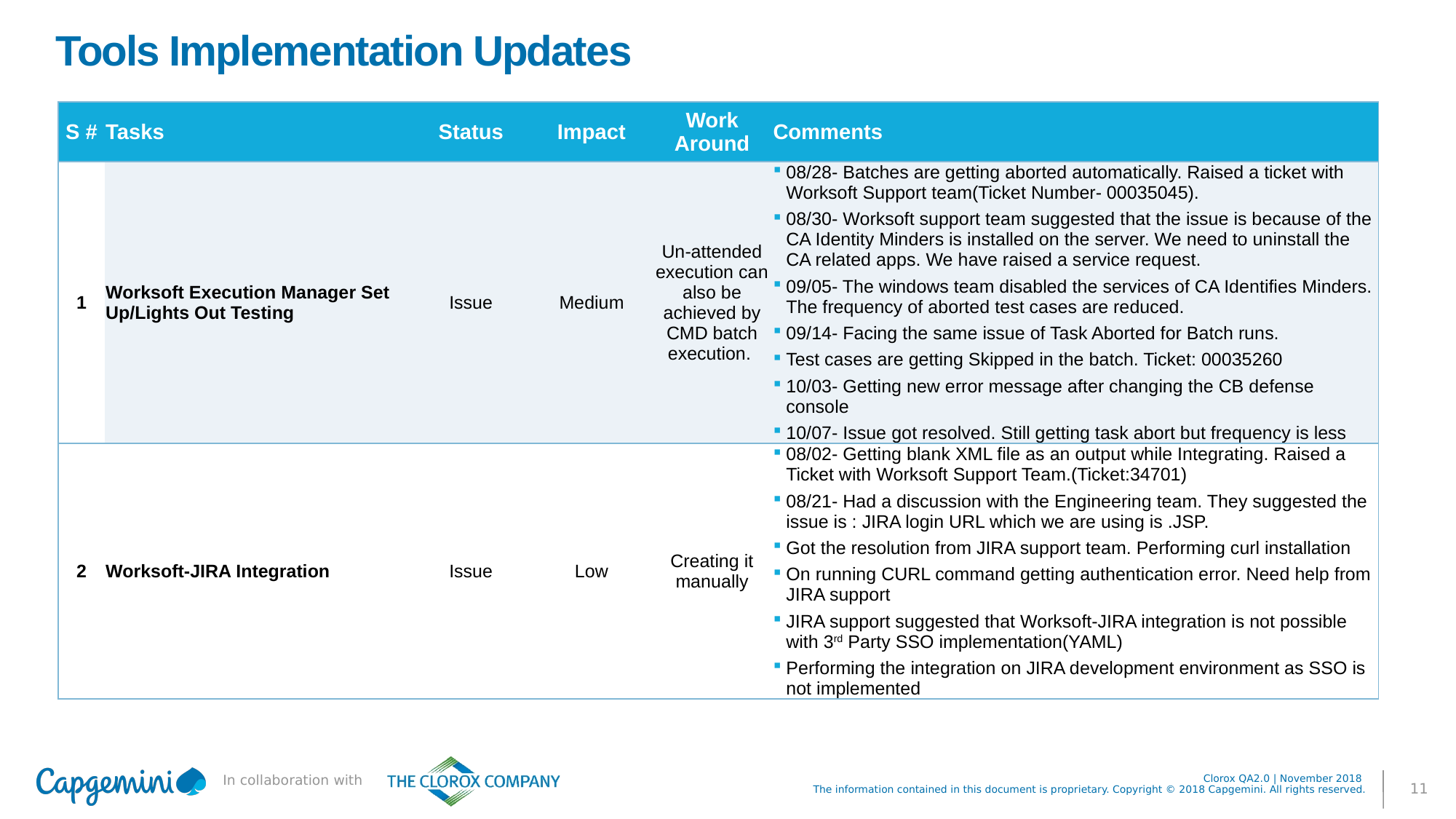

# Tools Implementation Updates
| S # | Tasks | Status | Impact | Work Around | Comments |
| --- | --- | --- | --- | --- | --- |
| 1 | Worksoft Execution Manager Set Up/Lights Out Testing | Issue | Medium | Un-attended execution can also be achieved by CMD batch execution. | 08/28- Batches are getting aborted automatically. Raised a ticket with Worksoft Support team(Ticket Number- 00035045). 08/30- Worksoft support team suggested that the issue is because of the CA Identity Minders is installed on the server. We need to uninstall the CA related apps. We have raised a service request. 09/05- The windows team disabled the services of CA Identifies Minders. The frequency of aborted test cases are reduced. 09/14- Facing the same issue of Task Aborted for Batch runs. Test cases are getting Skipped in the batch. Ticket: 00035260 10/03- Getting new error message after changing the CB defense console 10/07- Issue got resolved. Still getting task abort but frequency is less |
| 2 | Worksoft-JIRA Integration | Issue | Low | Creating it manually | 08/02- Getting blank XML file as an output while Integrating. Raised a Ticket with Worksoft Support Team.(Ticket:34701) 08/21- Had a discussion with the Engineering team. They suggested the issue is : JIRA login URL which we are using is .JSP. Got the resolution from JIRA support team. Performing curl installation On running CURL command getting authentication error. Need help from JIRA support JIRA support suggested that Worksoft-JIRA integration is not possible with 3rd Party SSO implementation(YAML) Performing the integration on JIRA development environment as SSO is not implemented |